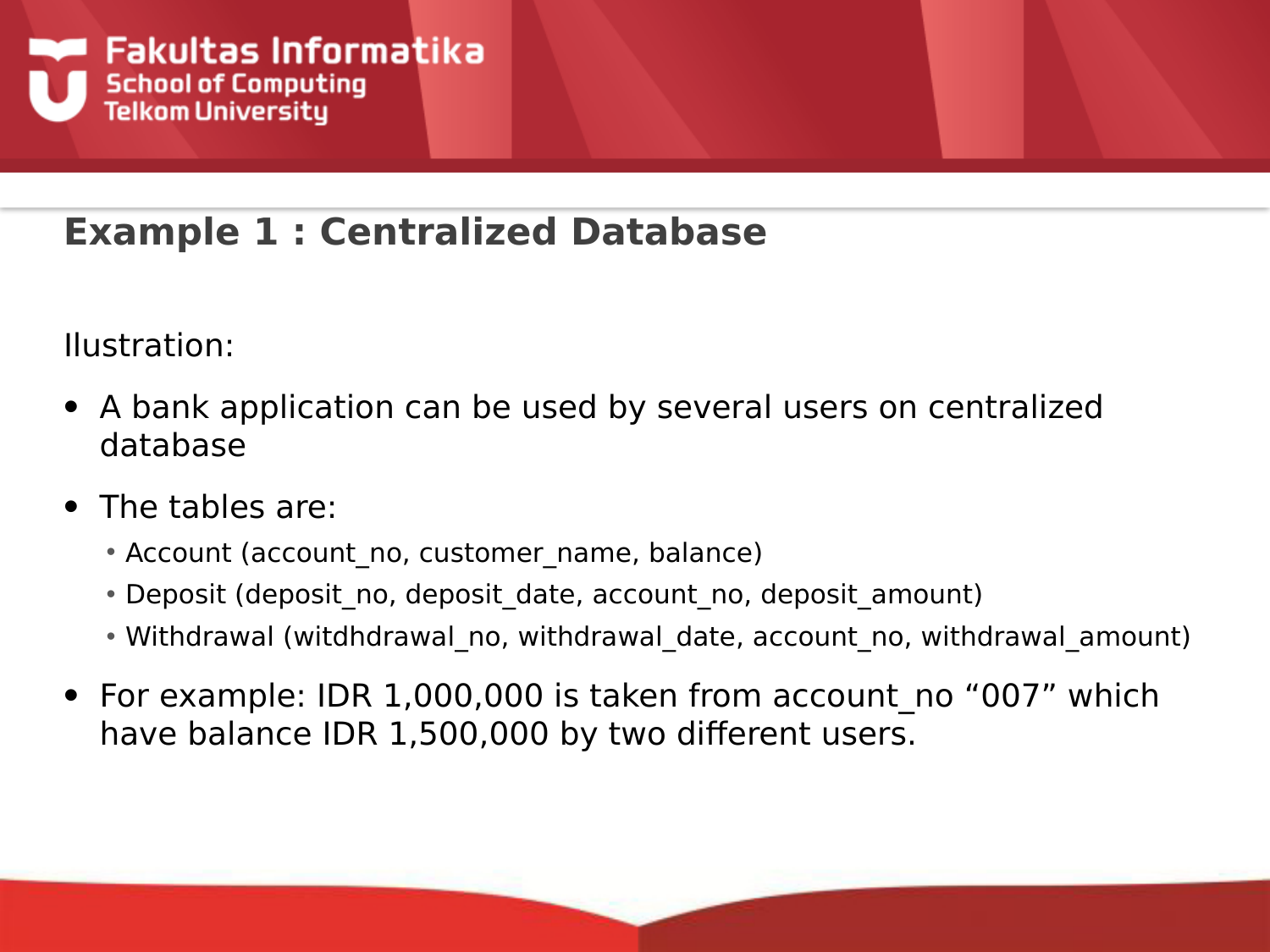

# Example 1 : Centralized Database
Ilustration:
A bank application can be used by several users on centralized database
The tables are:
Account (account_no, customer_name, balance)
Deposit (deposit_no, deposit_date, account_no, deposit_amount)
Withdrawal (witdhdrawal_no, withdrawal_date, account_no, withdrawal_amount)
For example: IDR 1,000,000 is taken from account_no “007” which have balance IDR 1,500,000 by two different users.